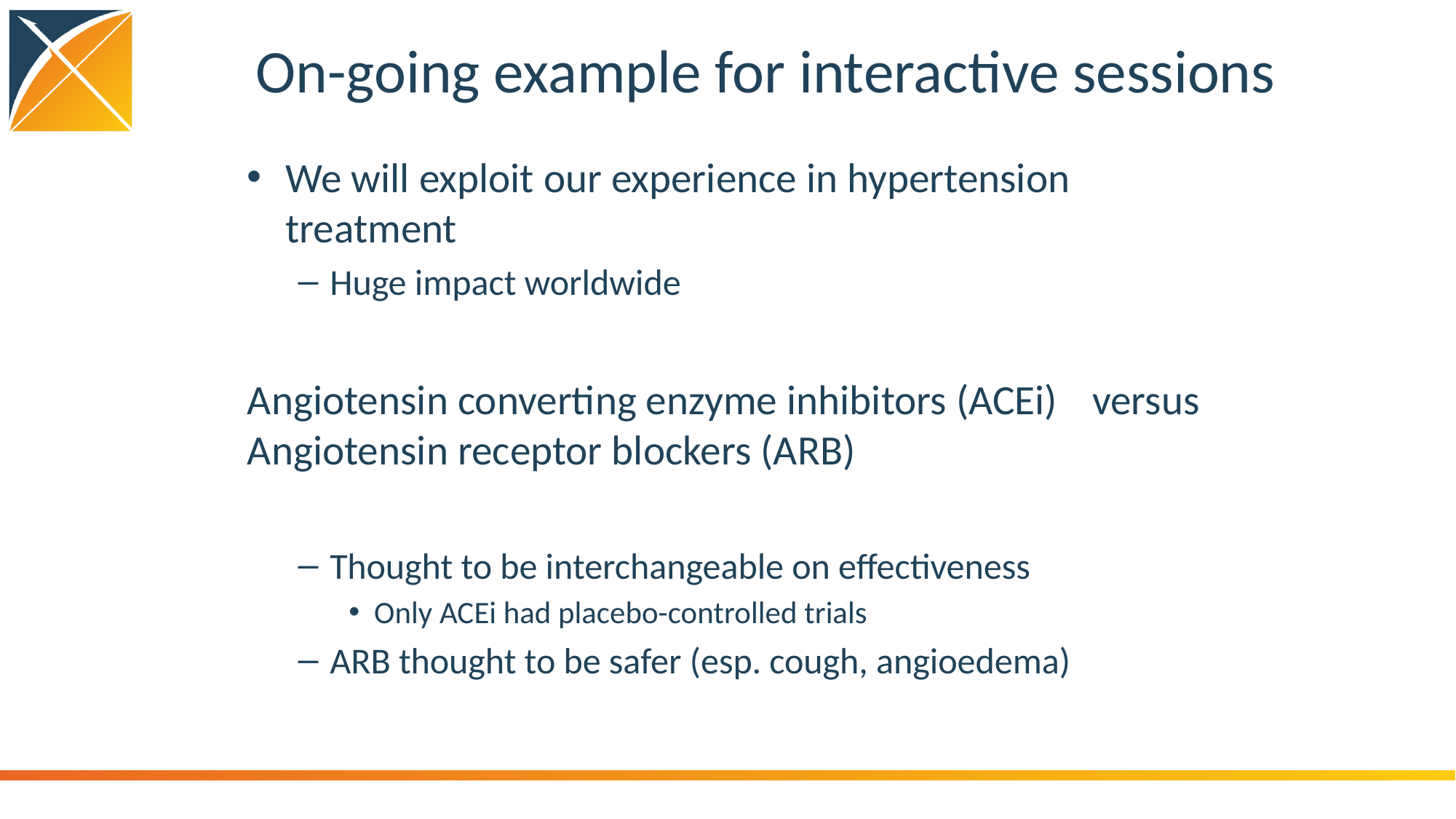

# On-going example for interactive sessions
We will exploit our experience in hypertension treatment
Huge impact worldwide

Angiotensin converting enzyme inhibitors (ACEi) 		versus
Angiotensin receptor blockers (ARB)

Thought to be interchangeable on effectiveness
Only ACEi had placebo-controlled trials
ARB thought to be safer (esp. cough, angioedema)